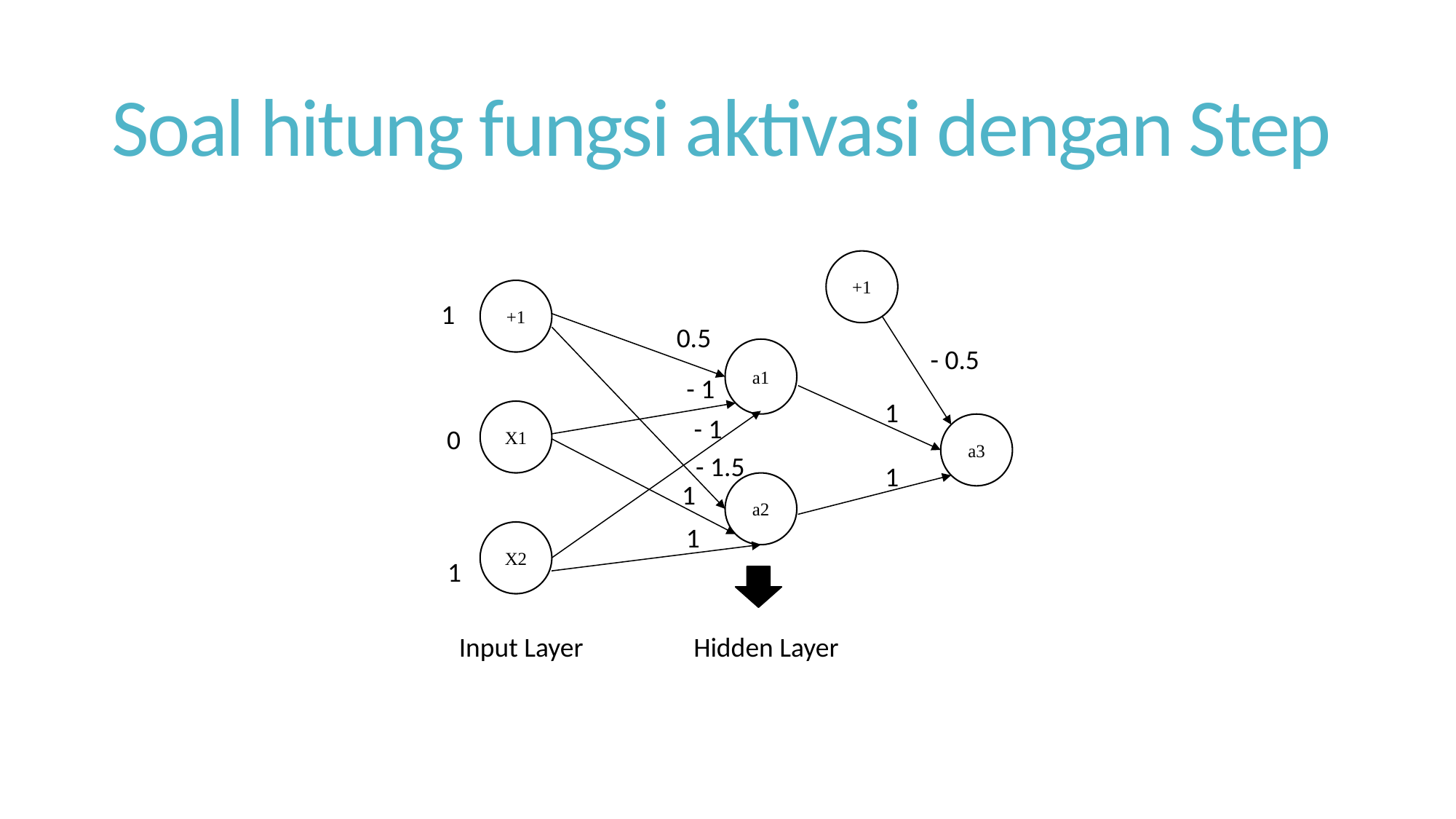

# Soal hitung fungsi aktivasi dengan Step
+1
+1
1
0.5
- 0.5
a1
- 1
1
X1
- 1
a3
0
- 1.5
1
1
a2
1
X2
1

Hidden Layer
Input Layer